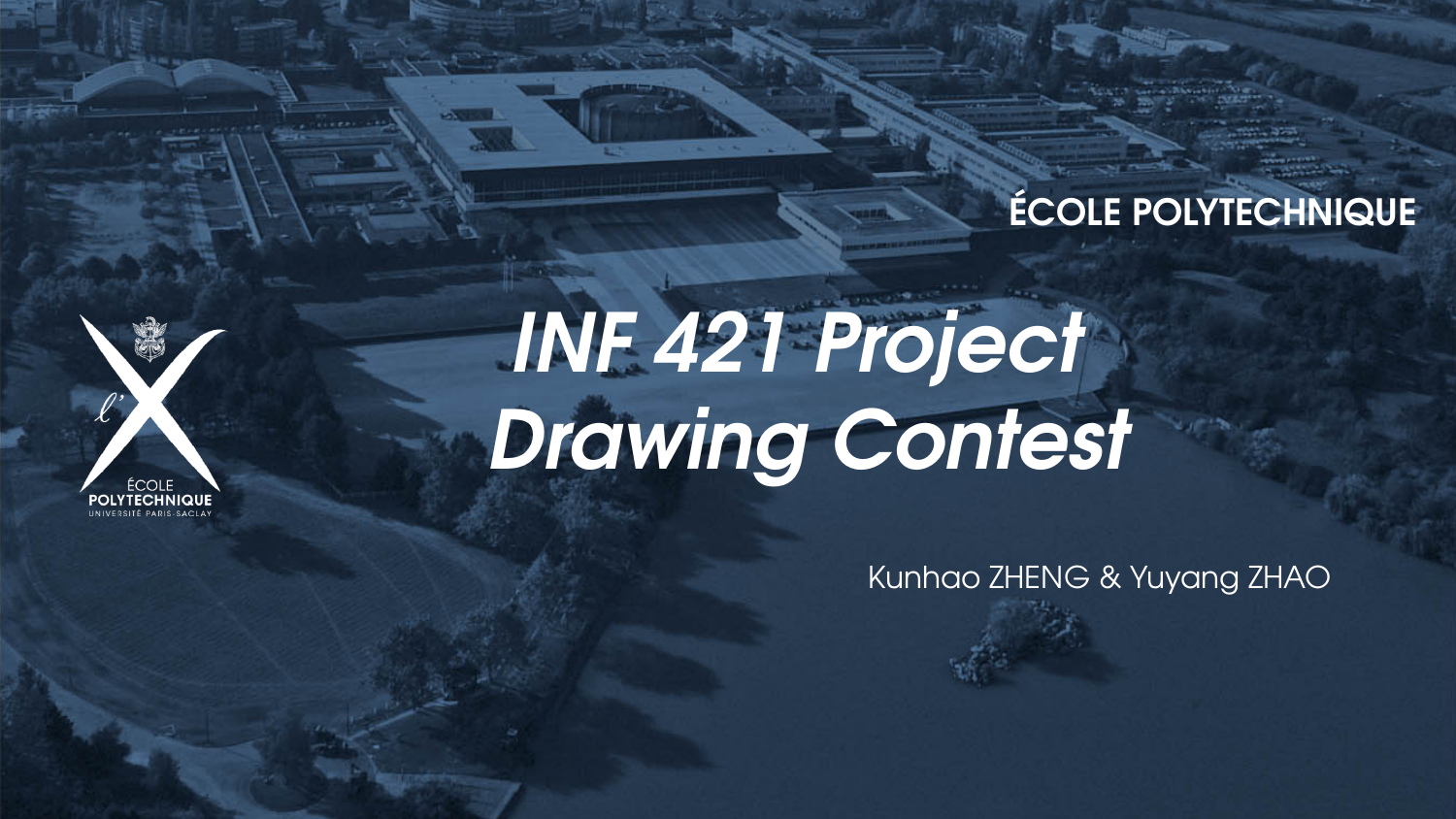

# ÉCOLE POLYTECHNIQUE

INF 421 Project
Drawing Contest
   Kunhao ZHENG & Yuyang ZHAO